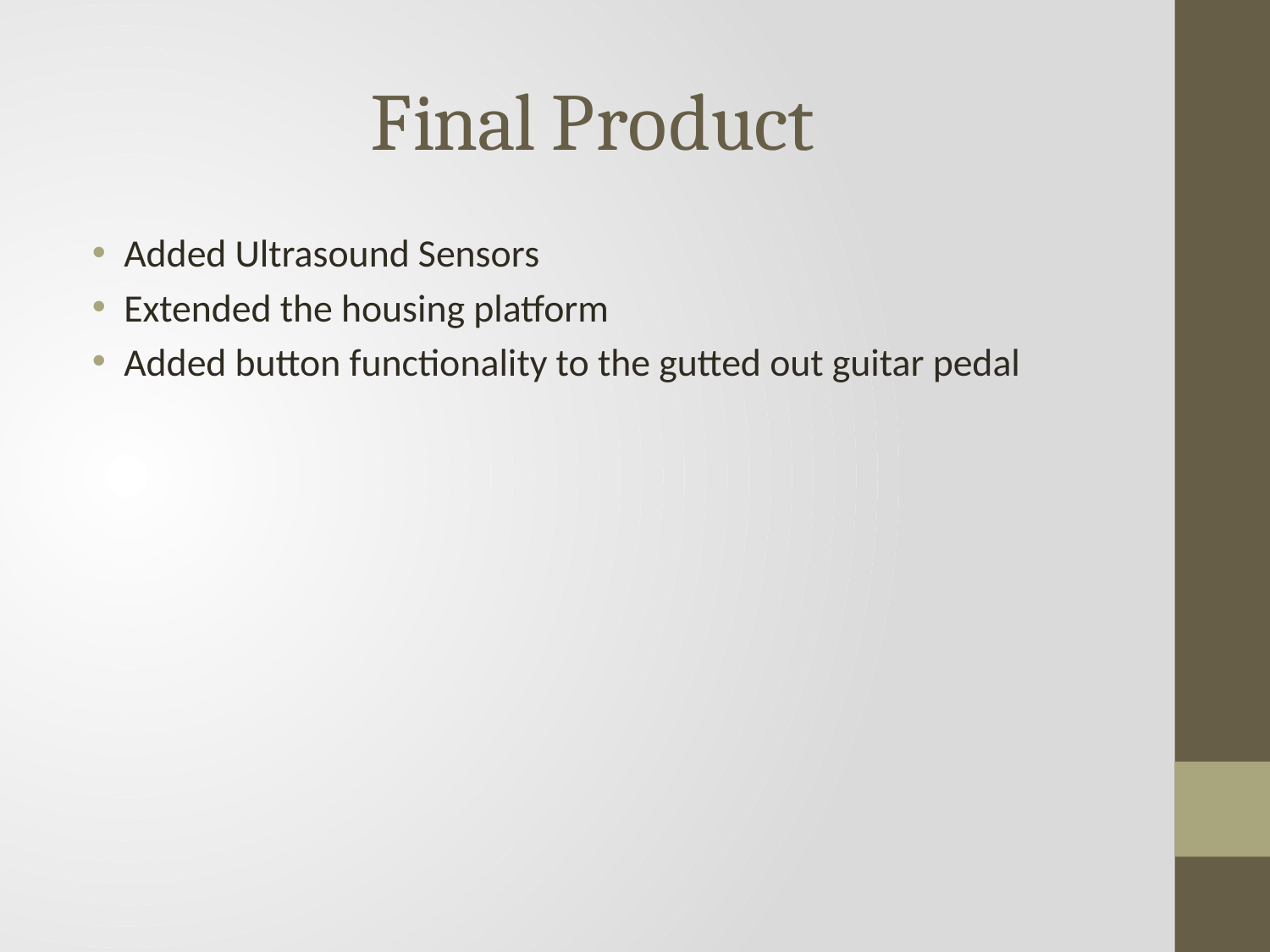

# Final Product
Added Ultrasound Sensors
Extended the housing platform
Added button functionality to the gutted out guitar pedal